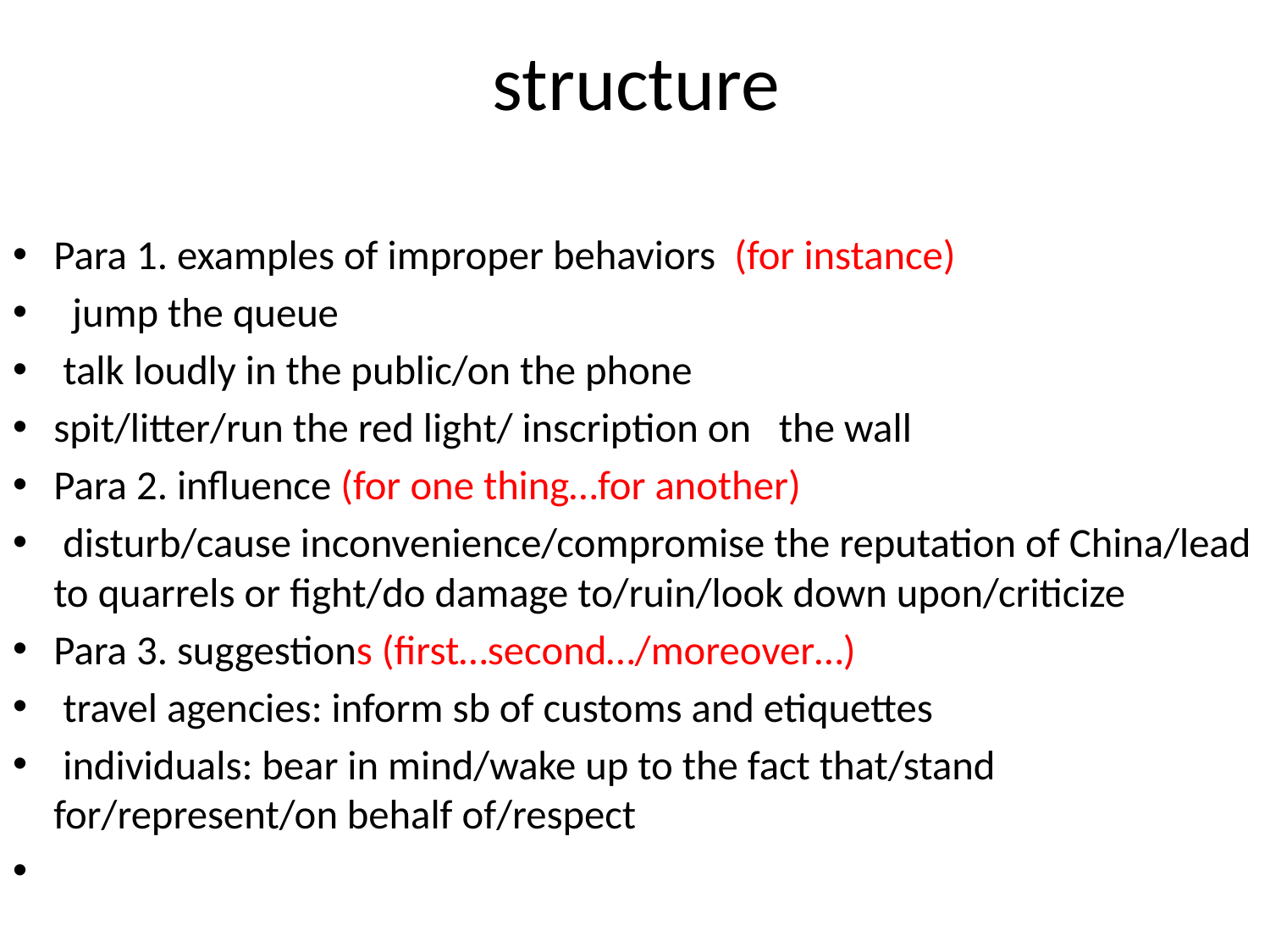

# structure
Para 1. examples of improper behaviors  (for instance)
  jump the queue
 talk loudly in the public/on the phone
spit/litter/run the red light/ inscription on   the wall
Para 2. influence (for one thing…for another)
 disturb/cause inconvenience/compromise the reputation of China/lead to quarrels or fight/do damage to/ruin/look down upon/criticize
Para 3. suggestions (first…second…/moreover…)
 travel agencies: inform sb of customs and etiquettes
 individuals: bear in mind/wake up to the fact that/stand for/represent/on behalf of/respect